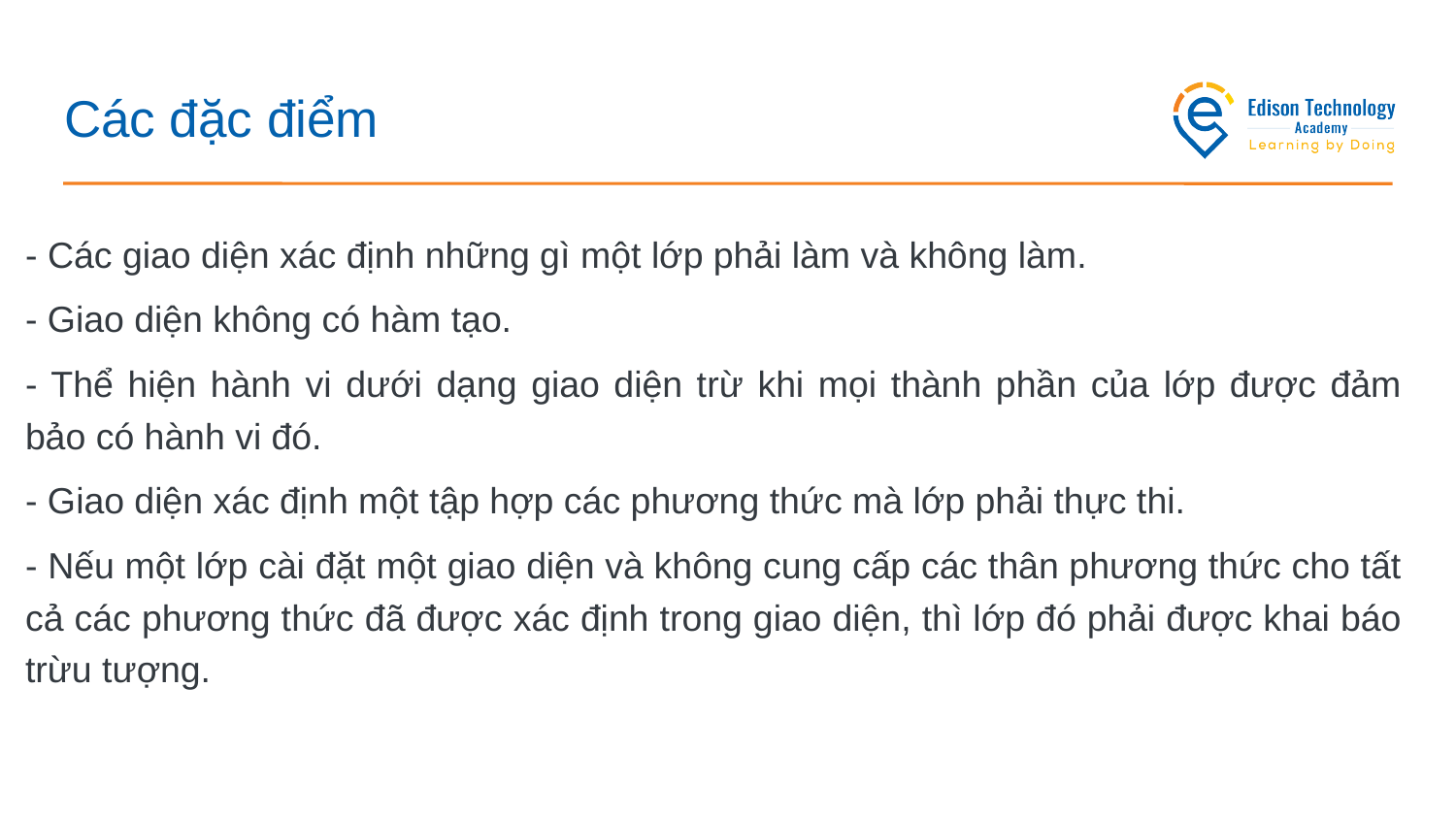

# Các đặc điểm
- Các giao diện xác định những gì một lớp phải làm và không làm.
- Giao diện không có hàm tạo.
- Thể hiện hành vi dưới dạng giao diện trừ khi mọi thành phần của lớp được đảm bảo có hành vi đó.
- Giao diện xác định một tập hợp các phương thức mà lớp phải thực thi.
- Nếu một lớp cài đặt một giao diện và không cung cấp các thân phương thức cho tất cả các phương thức đã được xác định trong giao diện, thì lớp đó phải được khai báo trừu tượng.